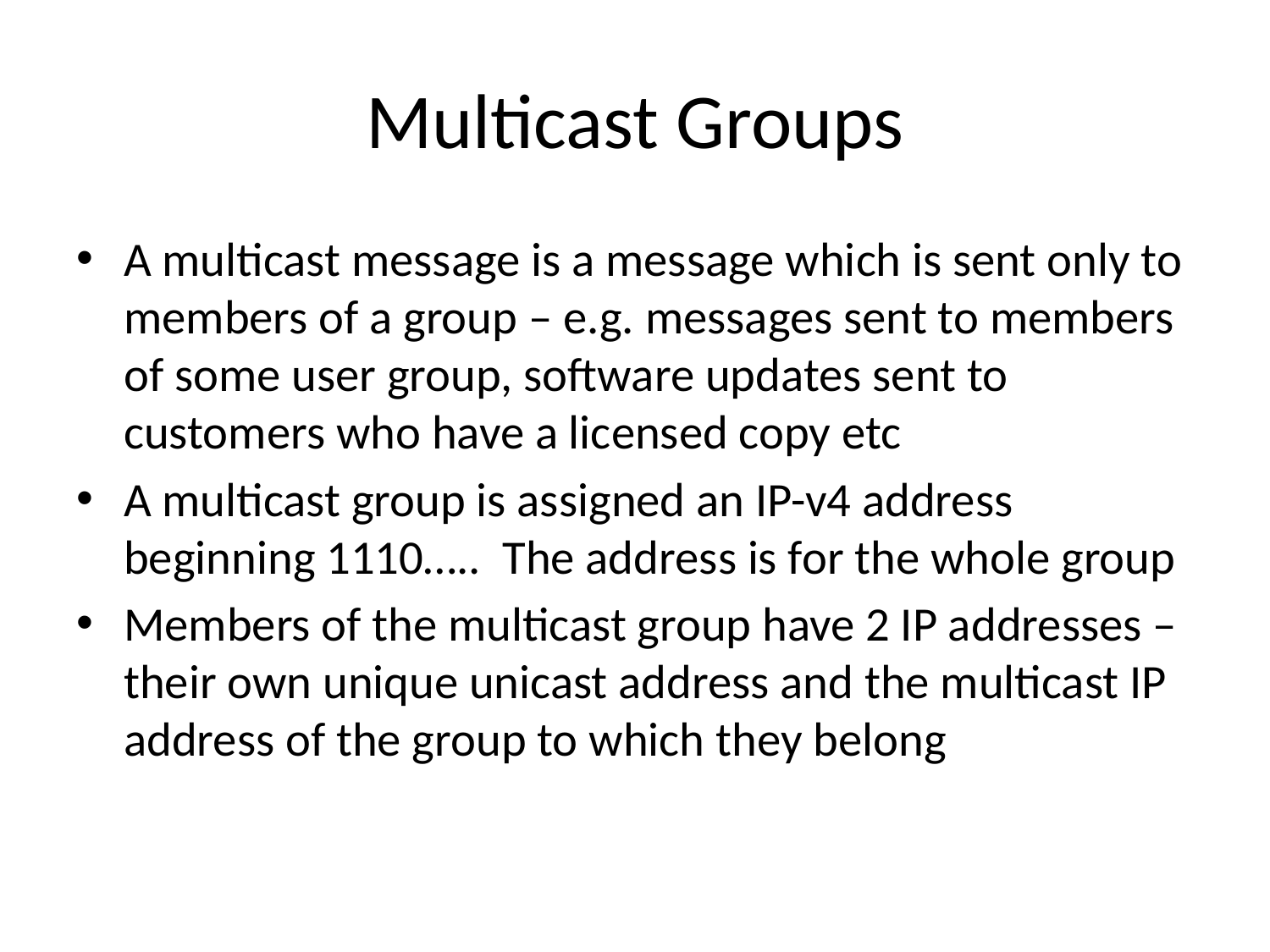

# Multicast Groups
A multicast message is a message which is sent only to members of a group – e.g. messages sent to members of some user group, software updates sent to customers who have a licensed copy etc
A multicast group is assigned an IP-v4 address beginning 1110…..  The address is for the whole group
Members of the multicast group have 2 IP addresses – their own unique unicast address and the multicast IP address of the group to which they belong